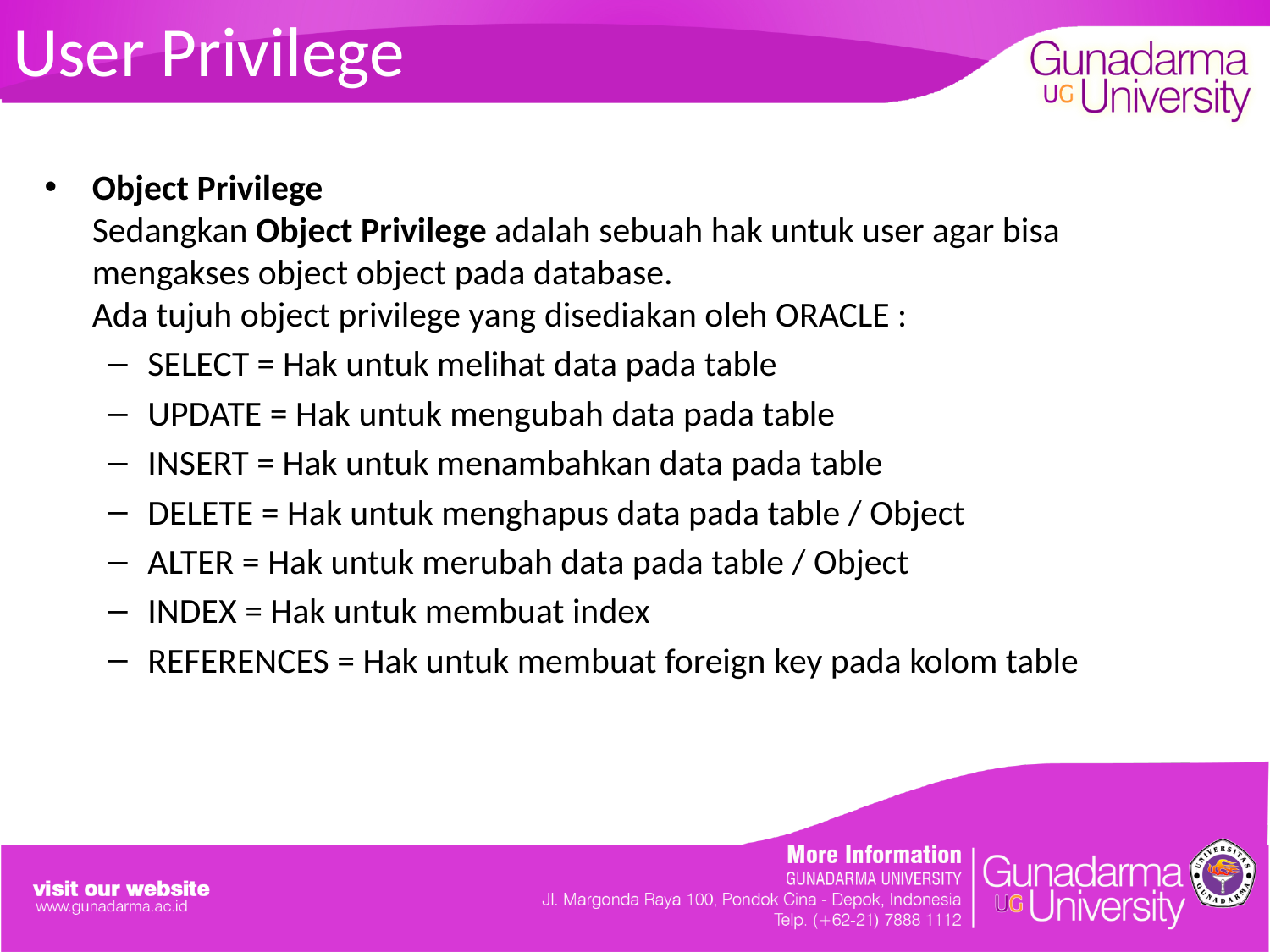

# User Privilege
Object Privilege
Sedangkan Object Privilege adalah sebuah hak untuk user agar bisa mengakses object object pada database.
Ada tujuh object privilege yang disediakan oleh ORACLE :
SELECT = Hak untuk melihat data pada table
UPDATE = Hak untuk mengubah data pada table
INSERT = Hak untuk menambahkan data pada table
DELETE = Hak untuk menghapus data pada table / Object
ALTER = Hak untuk merubah data pada table / Object
INDEX = Hak untuk membuat index
REFERENCES = Hak untuk membuat foreign key pada kolom table